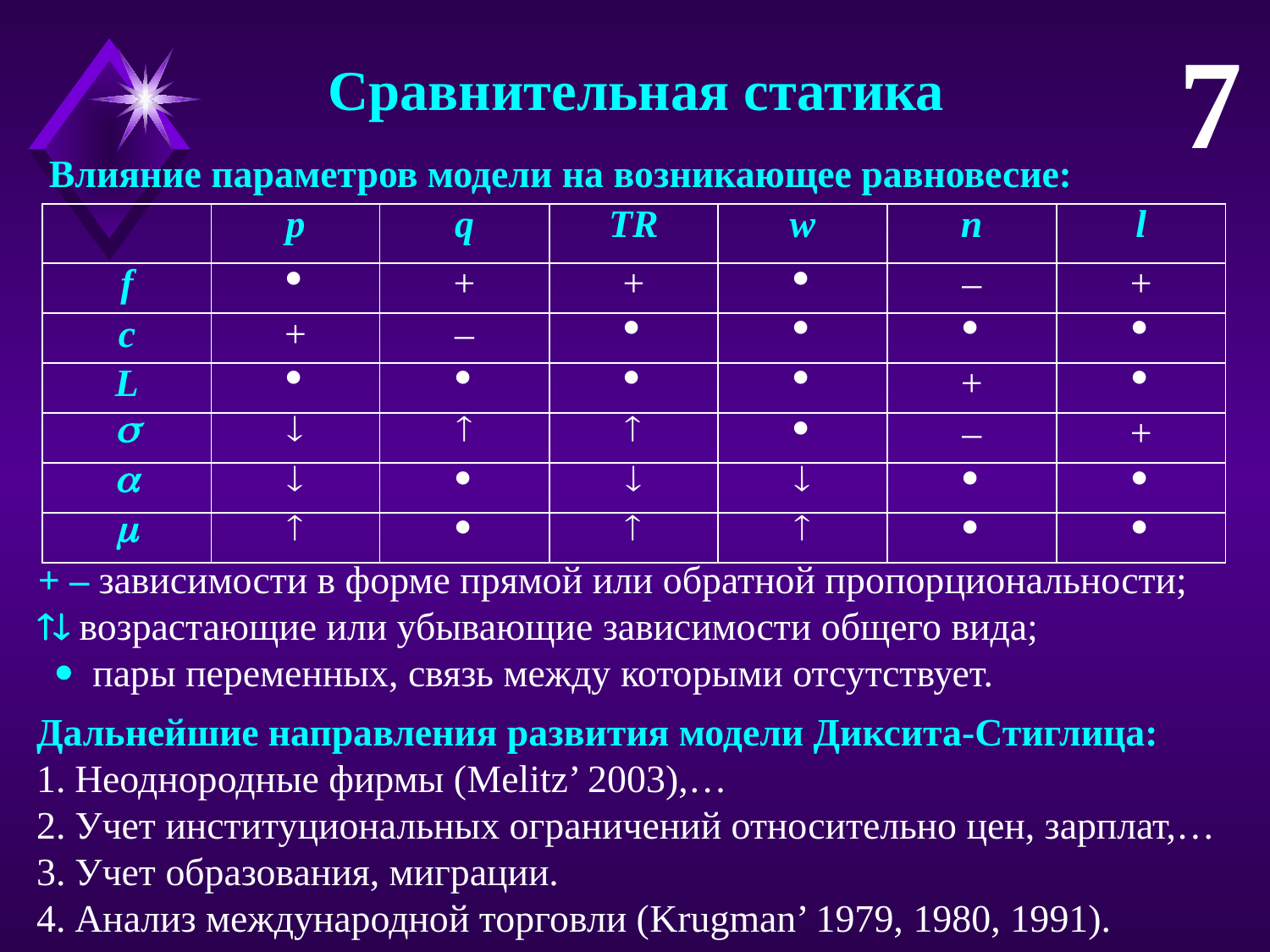

7
Сравнительная статика
Влияние параметров модели на возникающее равновесие:
|  | p | q | TR | w | n | l |
| --- | --- | --- | --- | --- | --- | --- |
| f | • | + | + | • | – | + |
| c | + | – | • | • | • | • |
| L | • | • | • | • | + | • |
| σ | ↓ | ↑ | ↑ | • | – | + |
| α | ↓ | • | ↓ | ↓ | • | • |
| μ | ↑ | • | ↑ | ↑ | • | • |
+ – зависимости в форме прямой или обратной пропорциональности;
↑↓ возрастающие или убывающие зависимости общего вида;
  •  пары переменных, связь между которыми отсутствует.
Дальнейшие направления развития модели Диксита-Стиглица:
Неоднородные фирмы (Melitz’ 2003),…
Учет институциональных ограничений относительно цен, зарплат,…
Учет образования, миграции.
Анализ международной торговли (Krugman’ 1979, 1980, 1991).